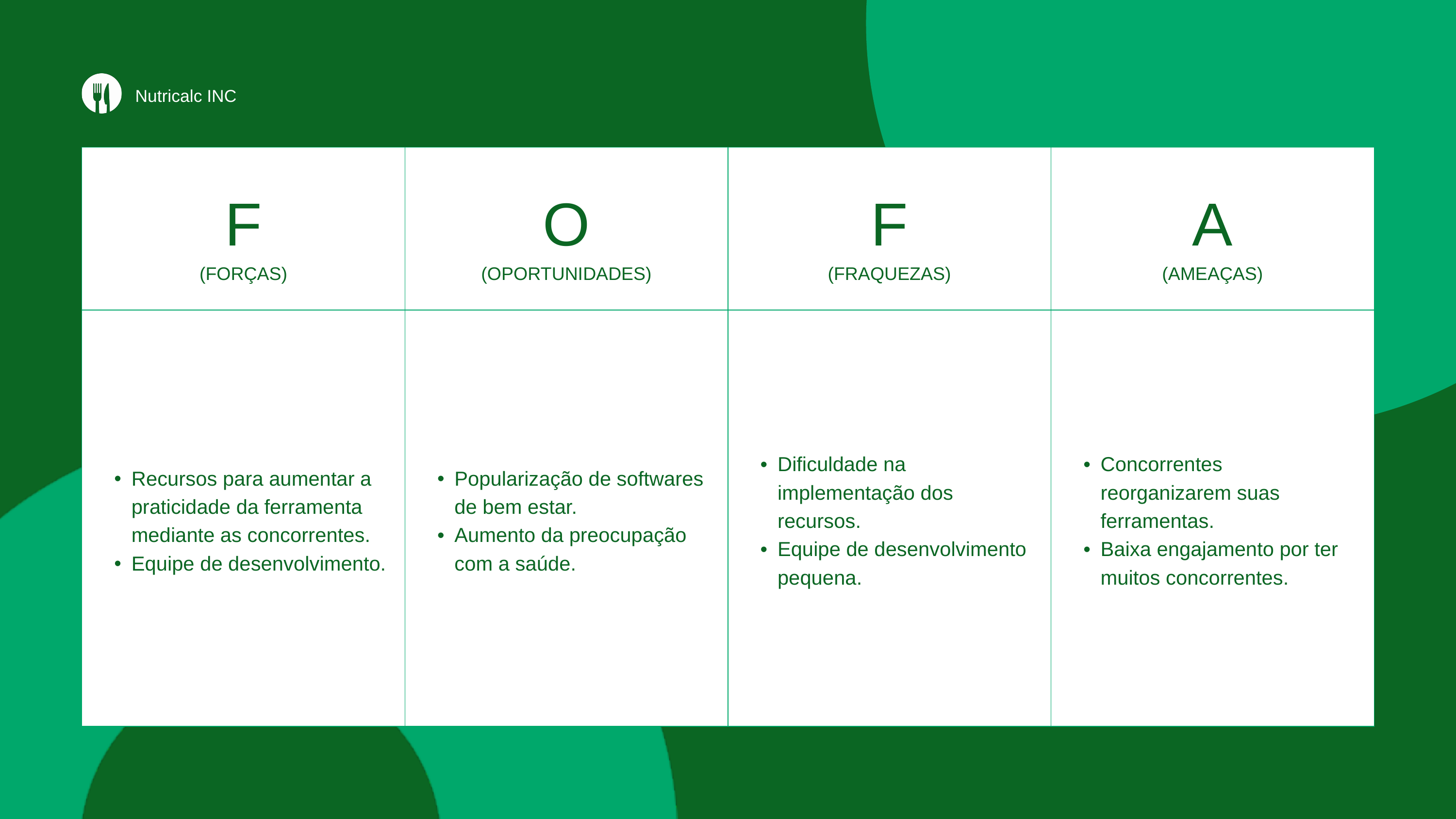

Nutricalc INC
| F (FORÇAS) | O (OPORTUNIDADES) | F (FRAQUEZAS) | A (AMEAÇAS) |
| --- | --- | --- | --- |
| Recursos para aumentar a praticidade da ferramenta mediante as concorrentes. Equipe de desenvolvimento. | Popularização de softwares de bem estar. Aumento da preocupação com a saúde. | Dificuldade na implementação dos recursos. Equipe de desenvolvimento pequena. | Concorrentes reorganizarem suas ferramentas. Baixa engajamento por ter muitos concorrentes. |